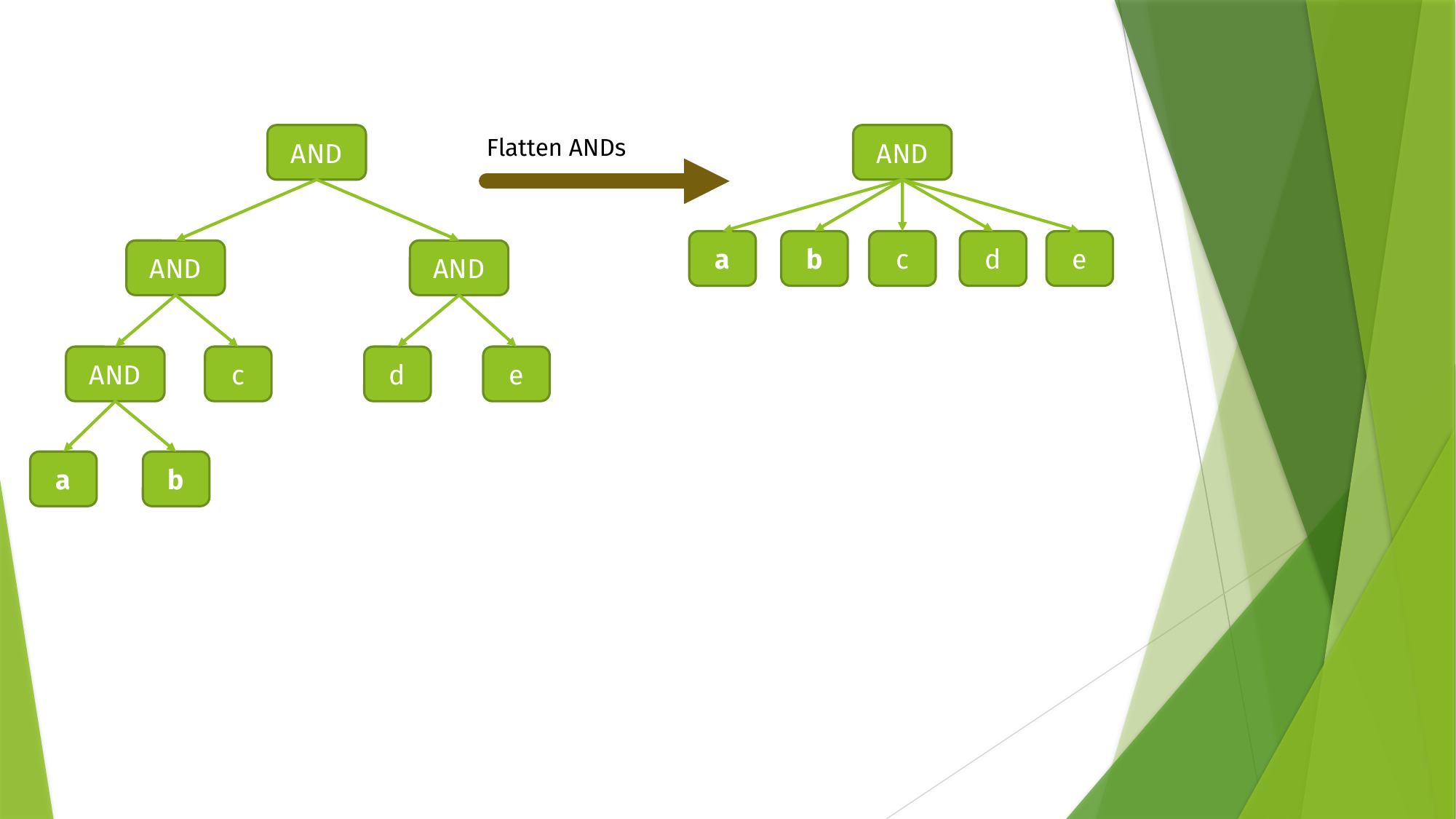

AND
AND
Flatten ANDs
a
b
c
d
e
AND
AND
AND
c
d
e
a
b